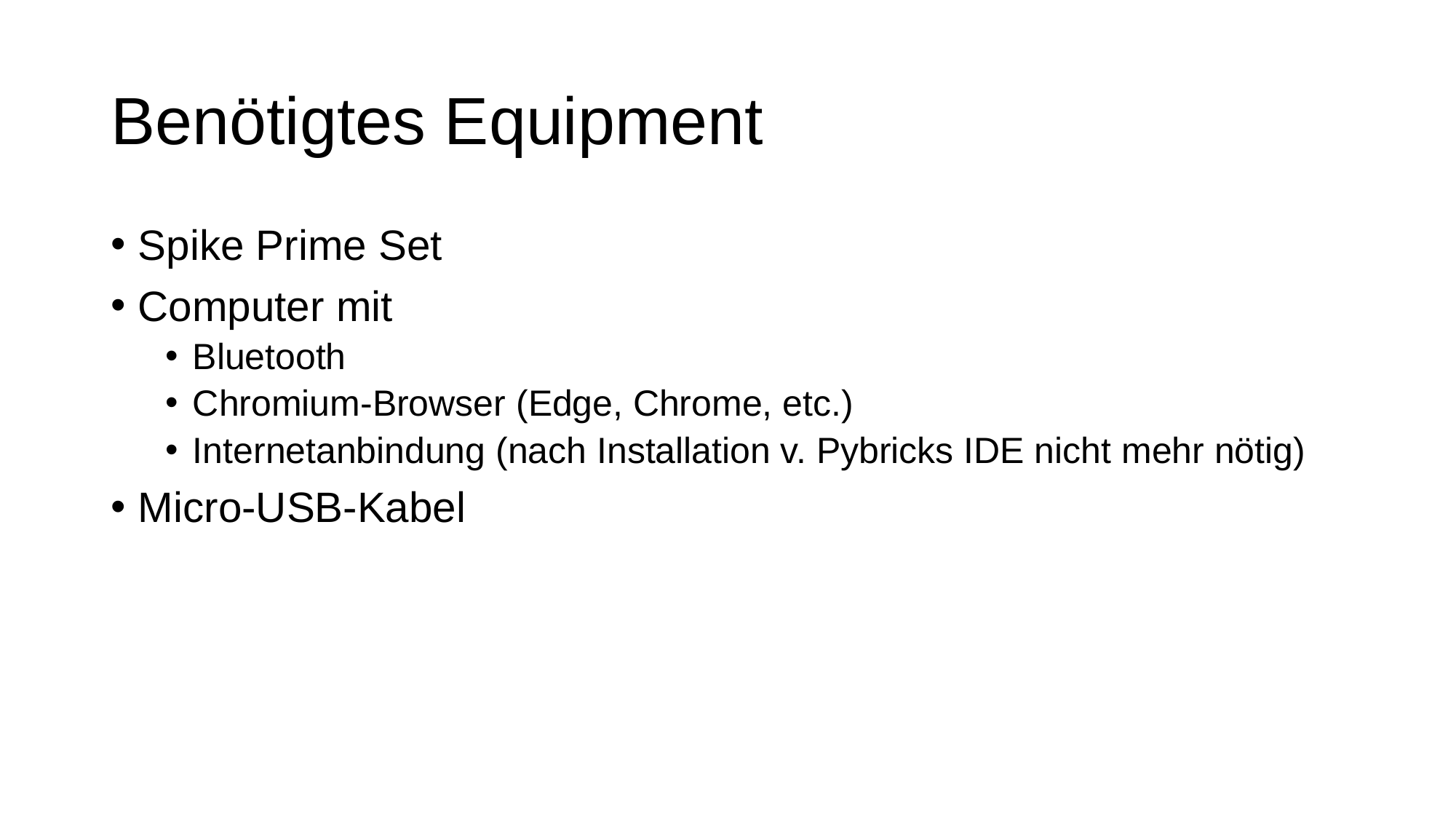

# Benötigtes Equipment
Spike Prime Set
Computer mit
Bluetooth
Chromium-Browser (Edge, Chrome, etc.)
Internetanbindung (nach Installation v. Pybricks IDE nicht mehr nötig)
Micro-USB-Kabel